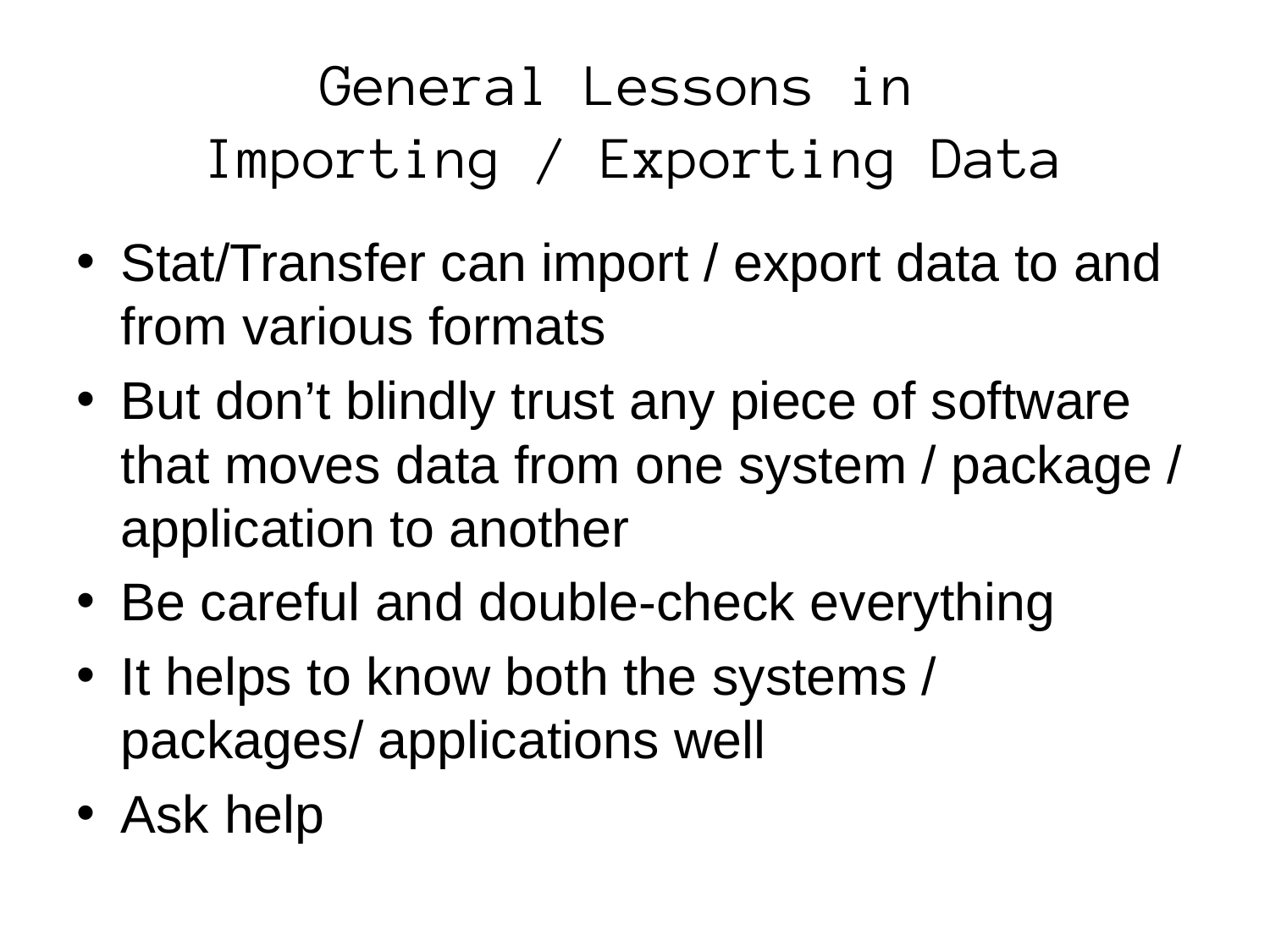

# General Lessons in Importing / Exporting Data
Stat/Transfer can import / export data to and from various formats
But don’t blindly trust any piece of software that moves data from one system / package / application to another
Be careful and double-check everything
It helps to know both the systems / packages/ applications well
Ask help